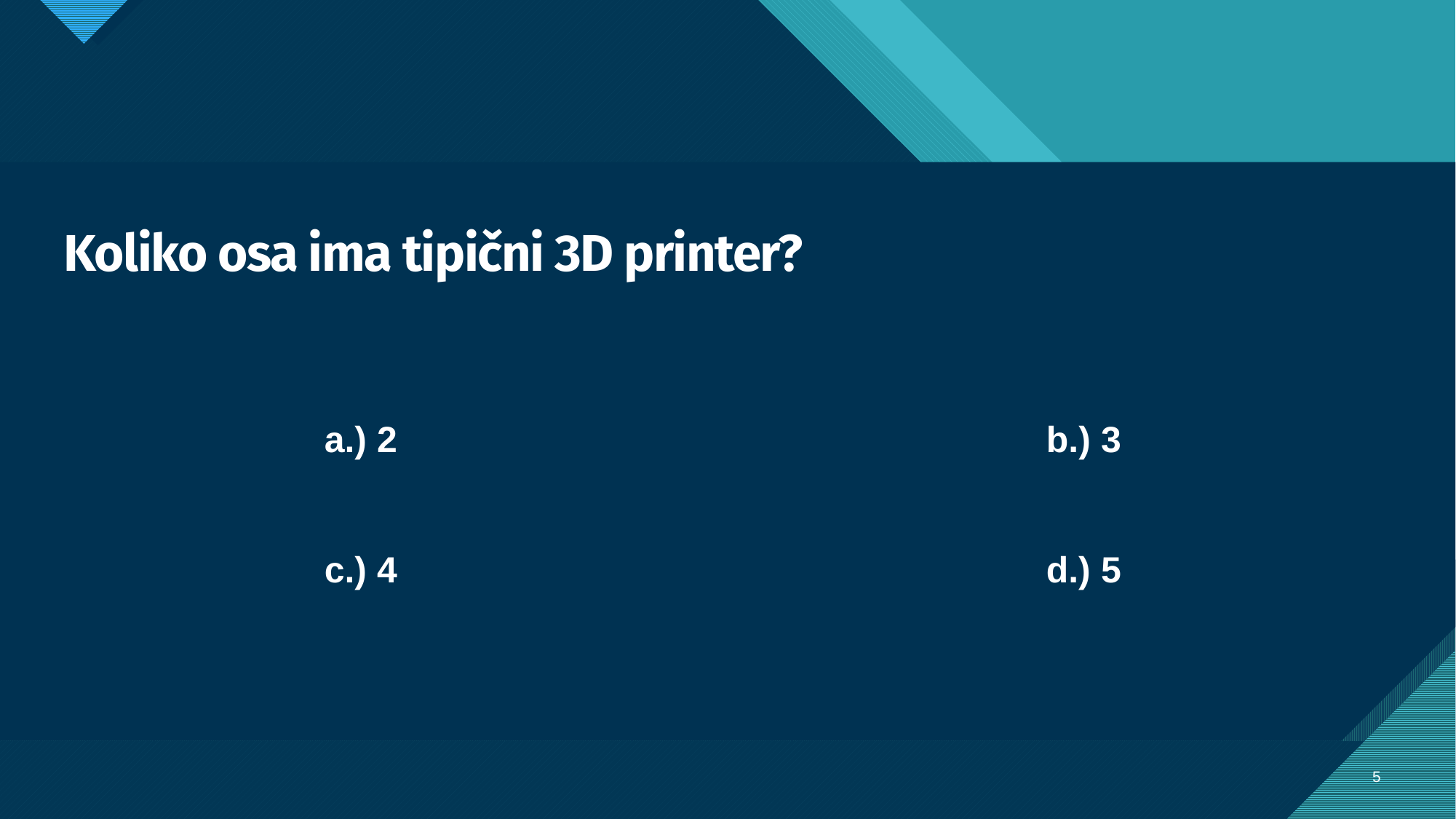

# Koliko osa ima tipični 3D printer?
a.) 2
b.) 3
c.) 4
d.) 5
5